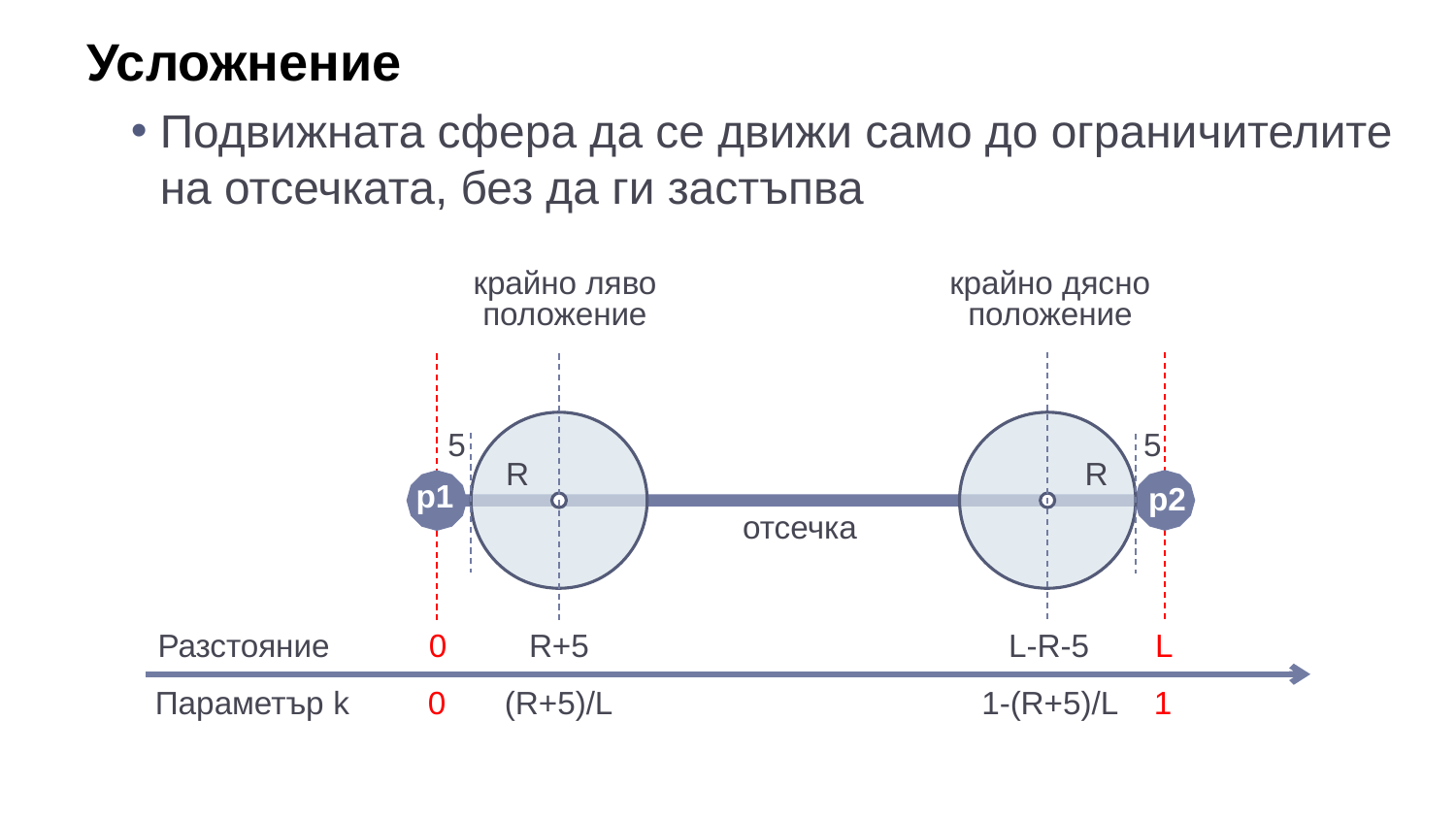

Усложнение
Подвижната сфера да се движи само до ограничителите на отсечката, без да ги застъпва

крайно ляво
положение
крайно дясно
положение

5
5
R
R
p1
p2
отсечка
Разстояние
0
R+5
L-R-5
L
Параметър k
0
(R+5)/L
1-(R+5)/L
1